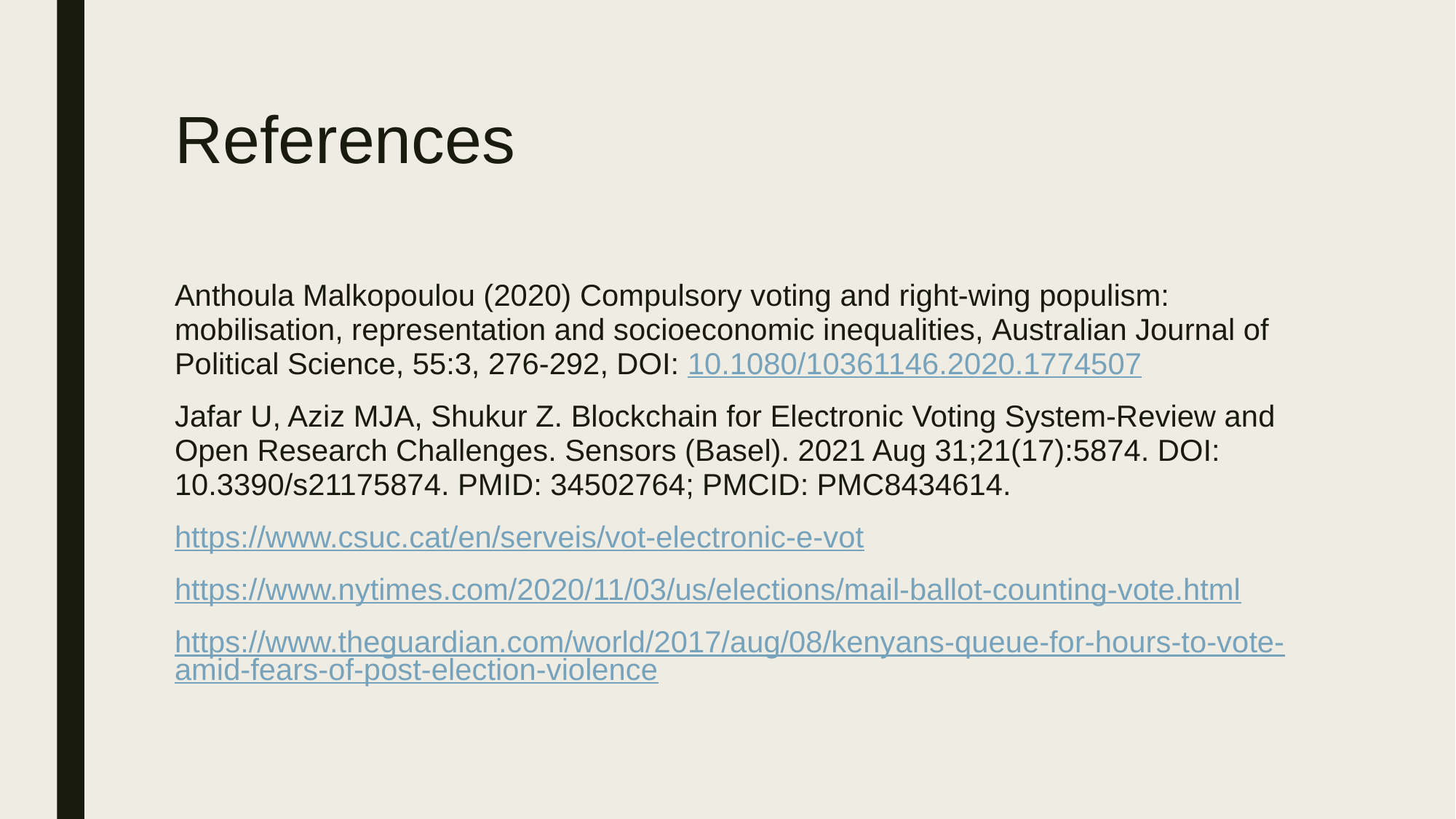

# References
Anthoula Malkopoulou (2020) Compulsory voting and right-wing populism: mobilisation, representation and socioeconomic inequalities, Australian Journal of Political Science, 55:3, 276-292, DOI: 10.1080/10361146.2020.1774507
Jafar U, Aziz MJA, Shukur Z. Blockchain for Electronic Voting System-Review and Open Research Challenges. Sensors (Basel). 2021 Aug 31;21(17):5874. DOI: 10.3390/s21175874. PMID: 34502764; PMCID: PMC8434614.
https://www.csuc.cat/en/serveis/vot-electronic-e-vot
https://www.nytimes.com/2020/11/03/us/elections/mail-ballot-counting-vote.html
https://www.theguardian.com/world/2017/aug/08/kenyans-queue-for-hours-to-vote-amid-fears-of-post-election-violence